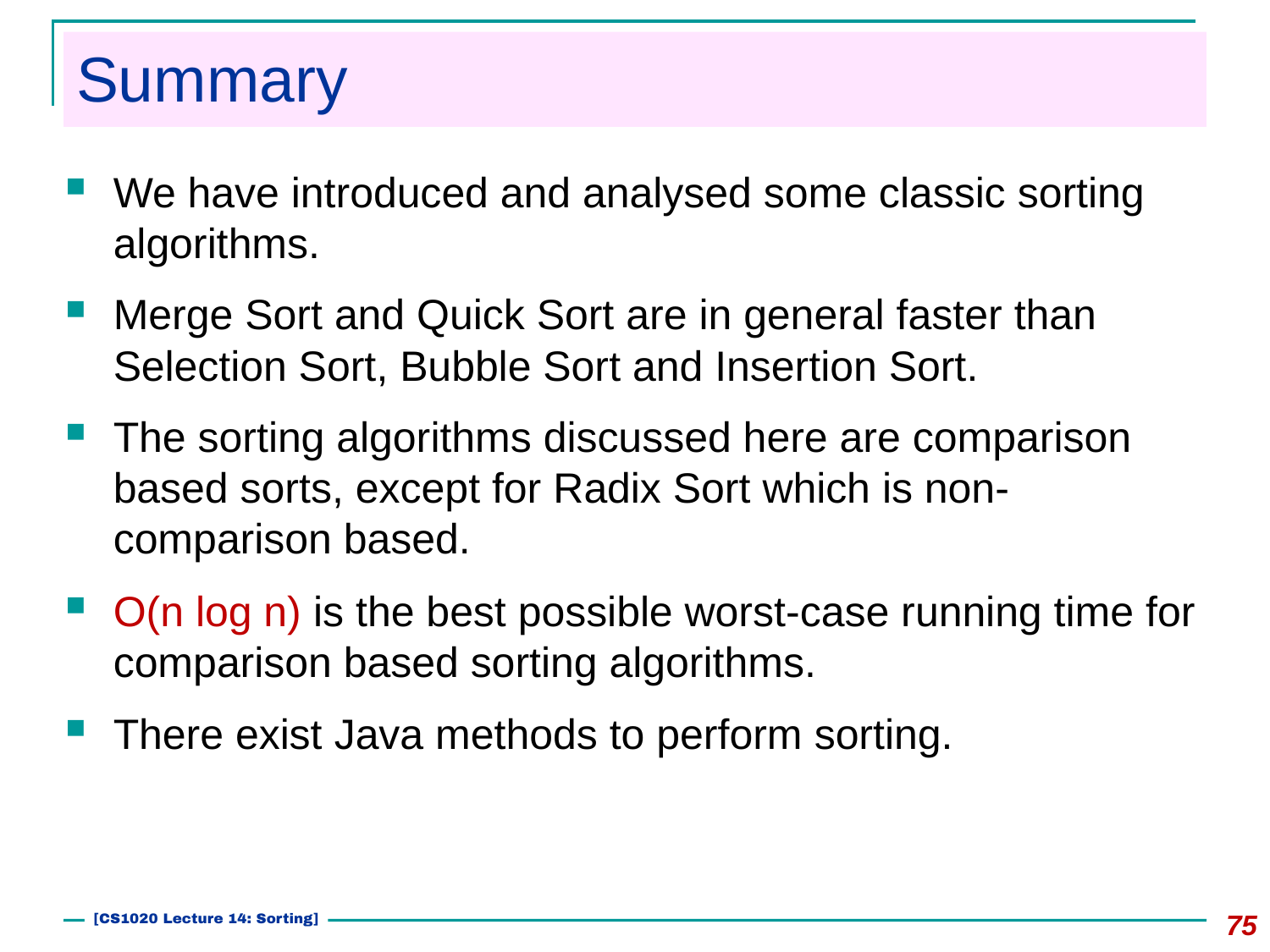

# Summary
We have introduced and analysed some classic sorting algorithms.
Merge Sort and Quick Sort are in general faster than Selection Sort, Bubble Sort and Insertion Sort.
The sorting algorithms discussed here are comparison based sorts, except for Radix Sort which is non-comparison based.
O(n log n) is the best possible worst-case running time for comparison based sorting algorithms.
There exist Java methods to perform sorting.
75
[CS1020 Lecture 14: Sorting]